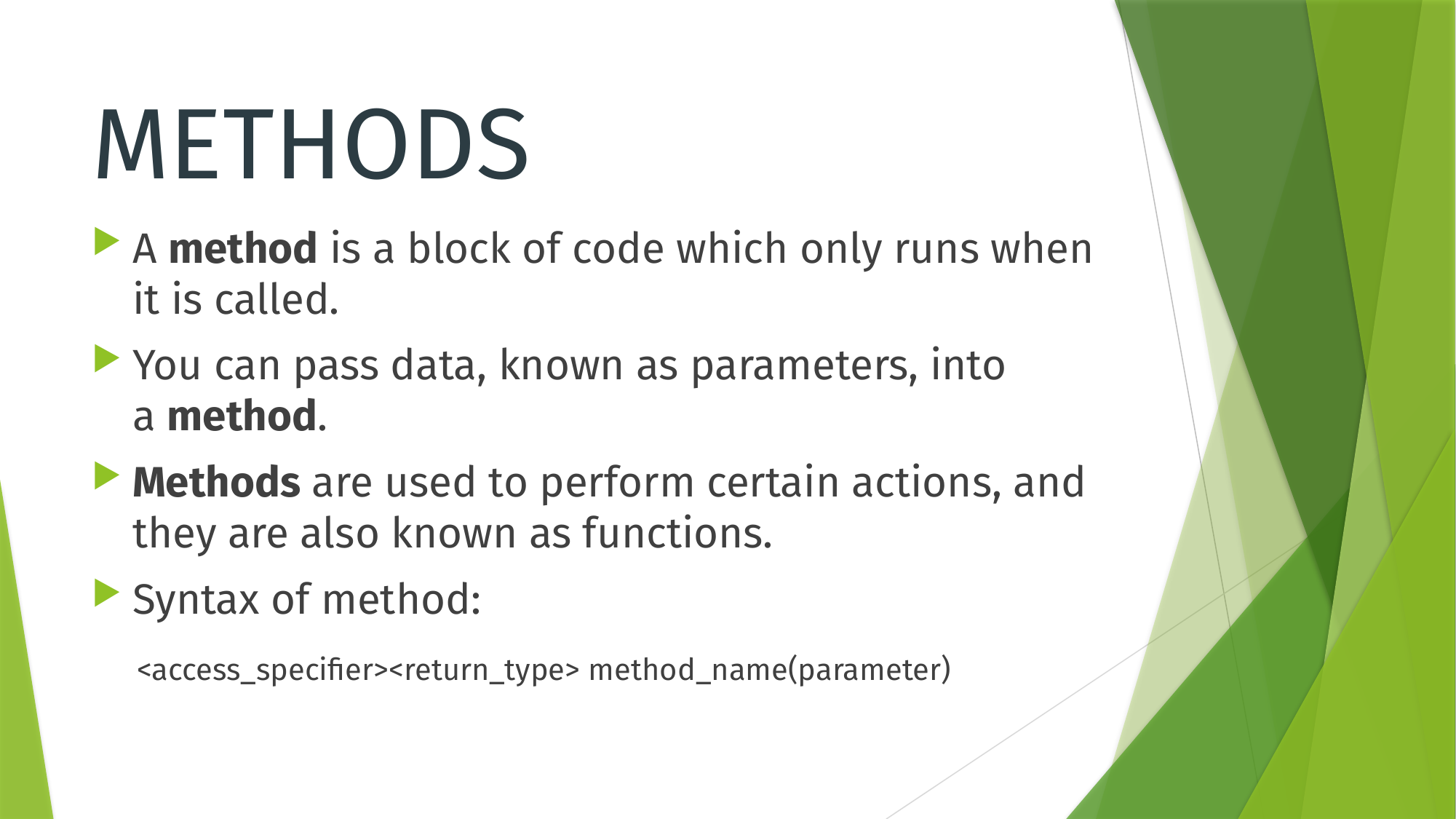

# METHODS
A method is a block of code which only runs when it is called.
You can pass data, known as parameters, into a method.
Methods are used to perform certain actions, and they are also known as functions.
Syntax of method:
    <access_specifier><return_type> method_name(parameter)